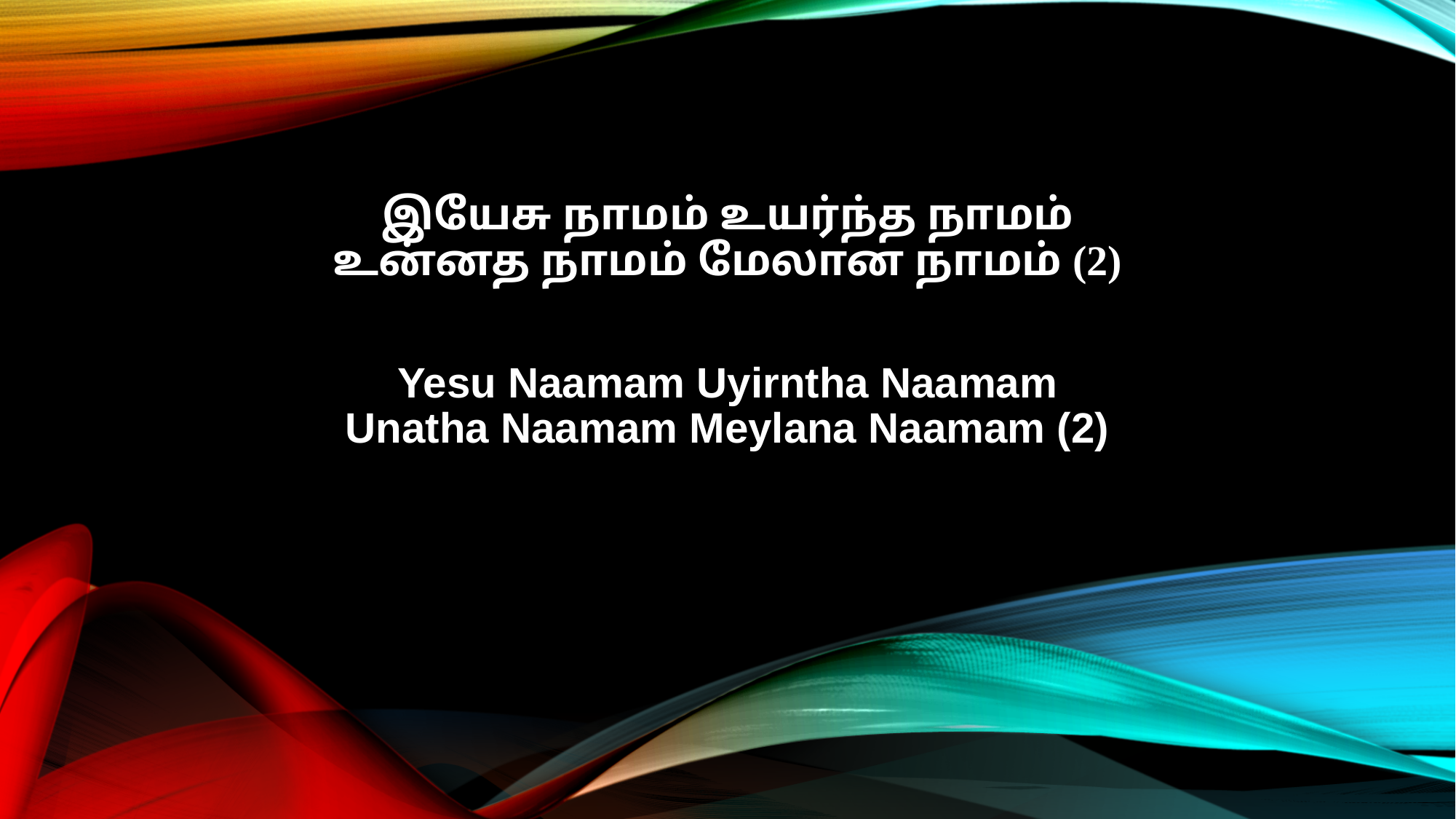

இயேசு நாமம் உயர்ந்த நாமம்
உன்னத நாமம் மேலான நாமம் (2)

Yesu Naamam Uyirntha Naamam
Unatha Naamam Meylana Naamam (2)